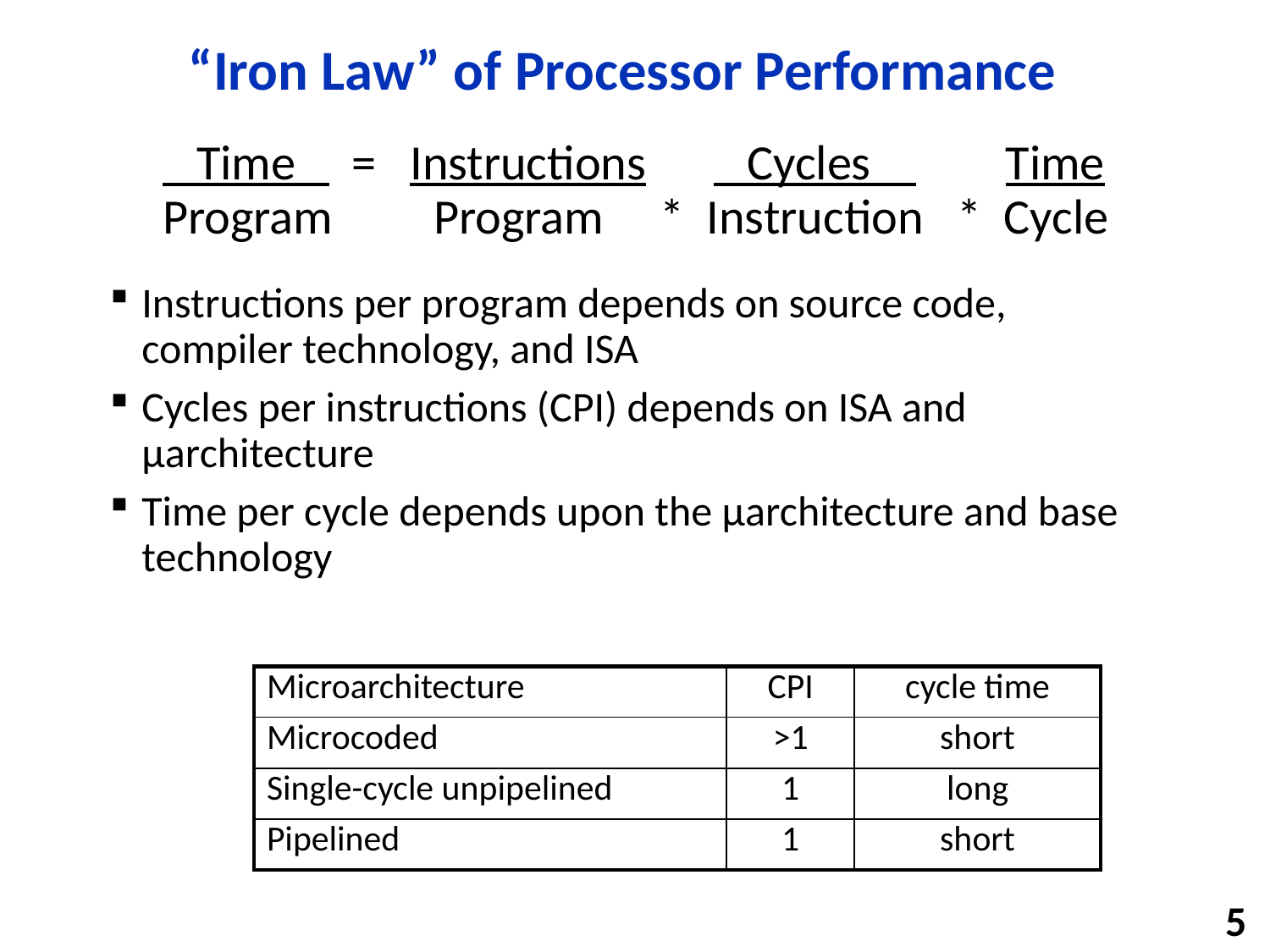

# “Iron Law” of Processor Performance
      Time     =   Instructions         Cycles            Time
   Program         Program     *  Instruction   *  Cycle
Instructions per program depends on source code, compiler technology, and ISA
Cycles per instructions (CPI) depends on ISA and µarchitecture
Time per cycle depends upon the µarchitecture and base technology

| Microarchitecture | CPI | cycle time |
| --- | --- | --- |
| Microcoded | >1 | short |
| Single-cycle unpipelined | 1 | long |
| Pipelined | 1 | short |
5